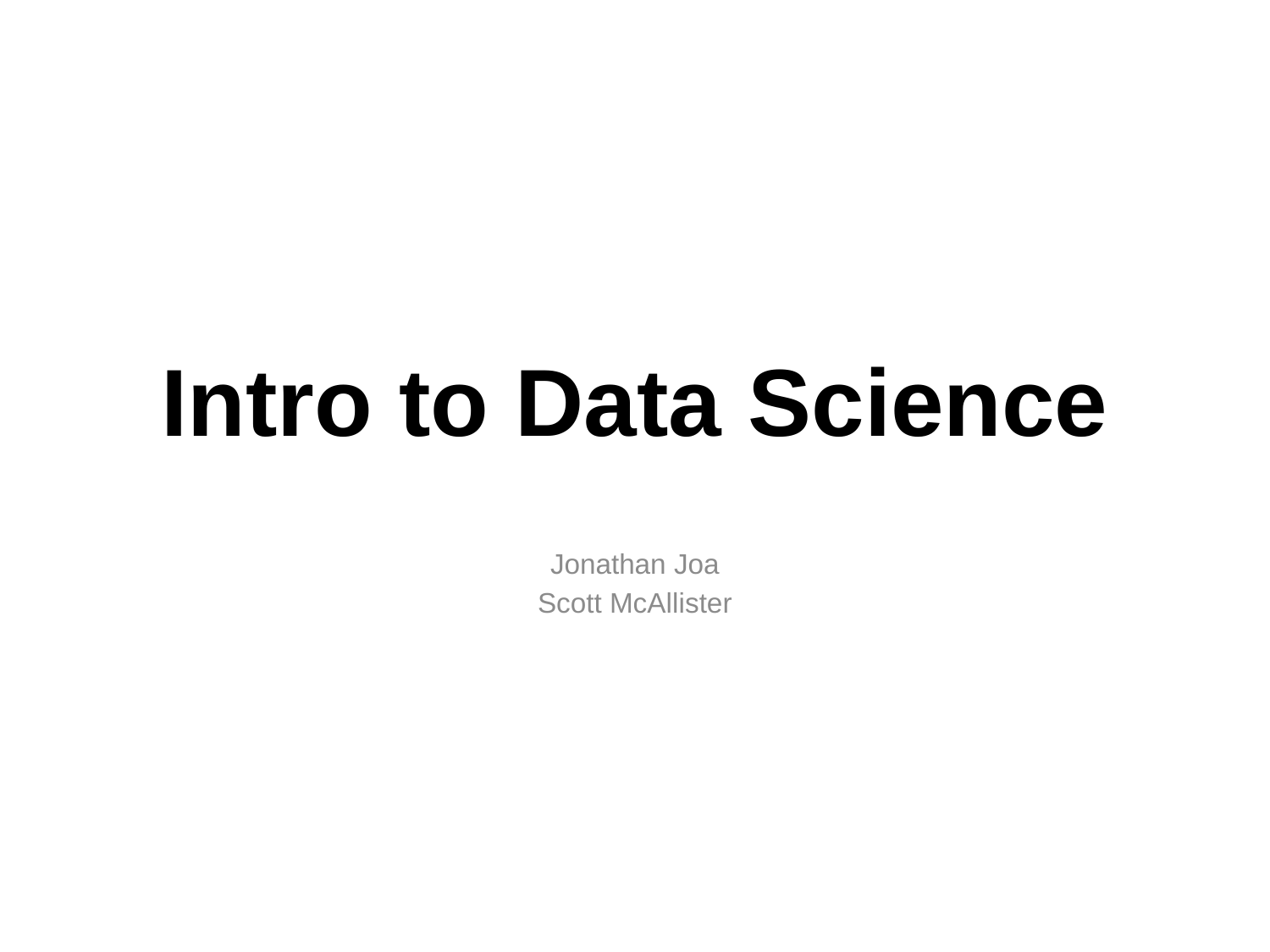

# Intro to Data Science
Jonathan Joa
Scott McAllister